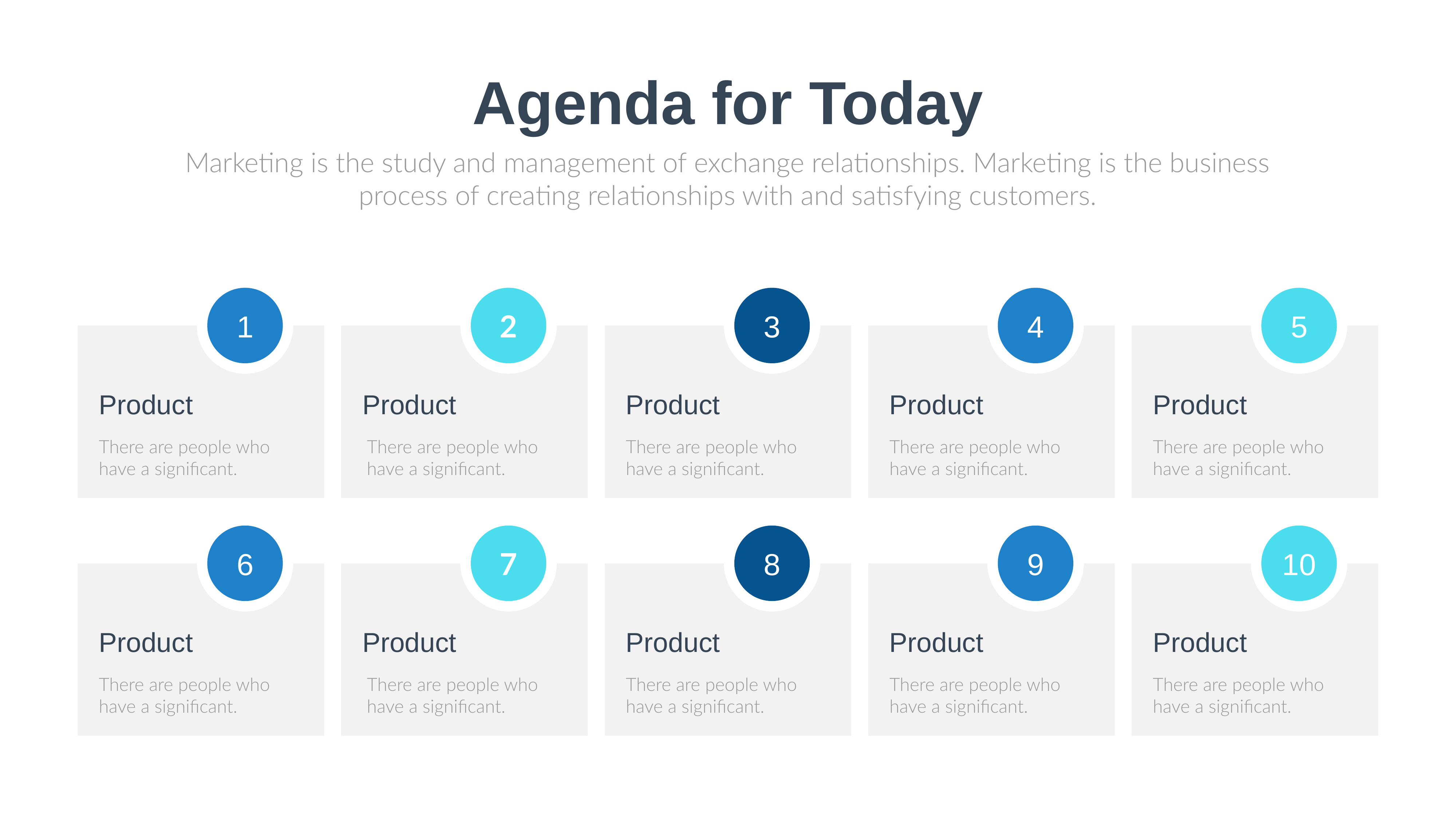

Agenda for Today
Marketing is the study and management of exchange relationships. Marketing is the business process of creating relationships with and satisfying customers.

1
2
3
4
5

Product
Product
Product
Product
Product
There are people who have a significant.
There are people who have a significant.
There are people who have a significant.
There are people who have a significant.
There are people who have a significant.

6
7
8
9
10

Product
Product
Product
Product
Product
There are people who have a significant.
There are people who have a significant.
There are people who have a significant.
There are people who have a significant.
There are people who have a significant.